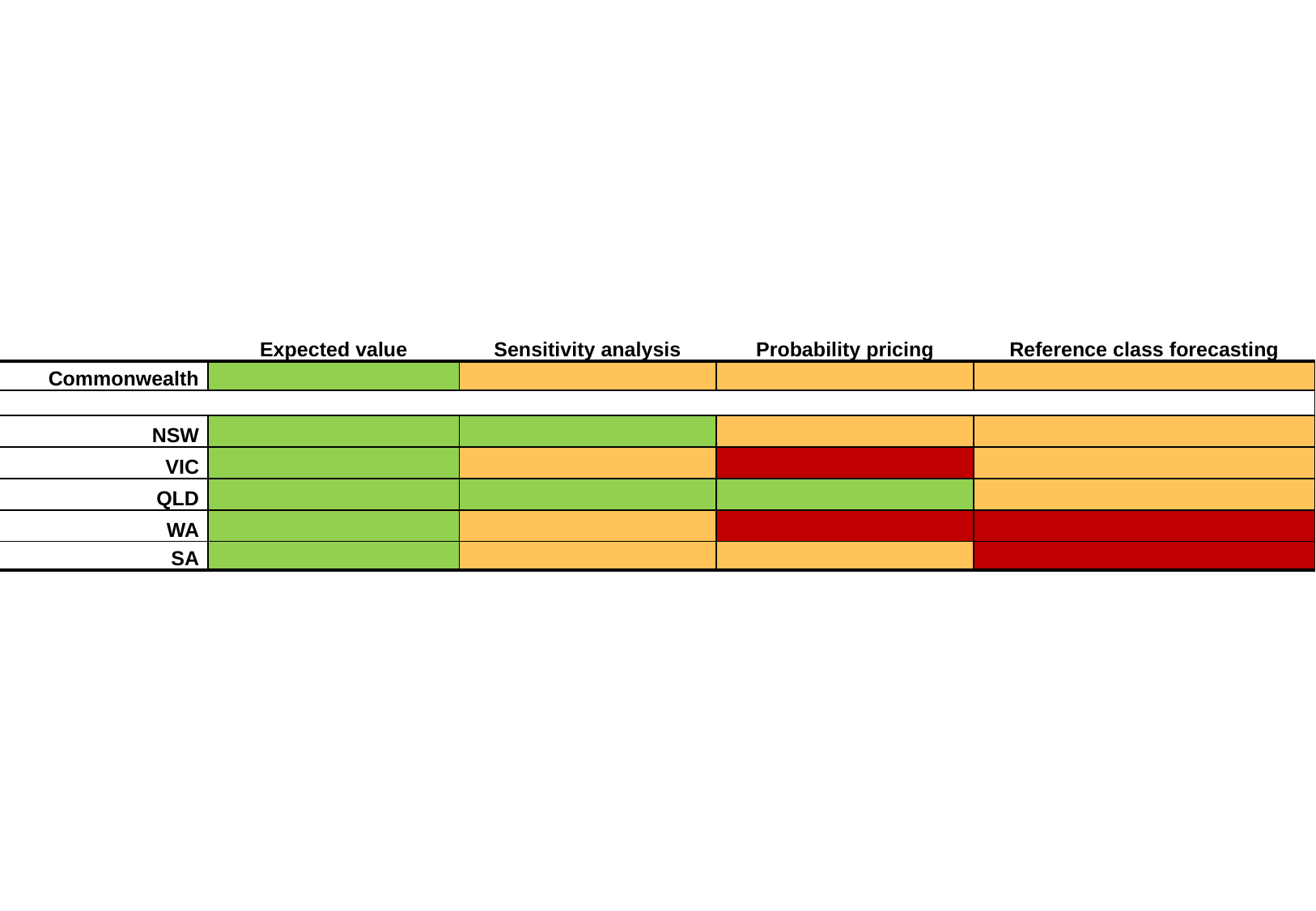

|  | Expected value | Sensitivity analysis | Probability pricing | Reference class forecasting |
| --- | --- | --- | --- | --- |
| Commonwealth |  |  |  |  |
|  |  |  |  |  |
| NSW |  |  |  |  |
| VIC |  |  |  |  |
| QLD |  |  |  |  |
| WA |  |  |  |  |
| SA |  |  |  |  |